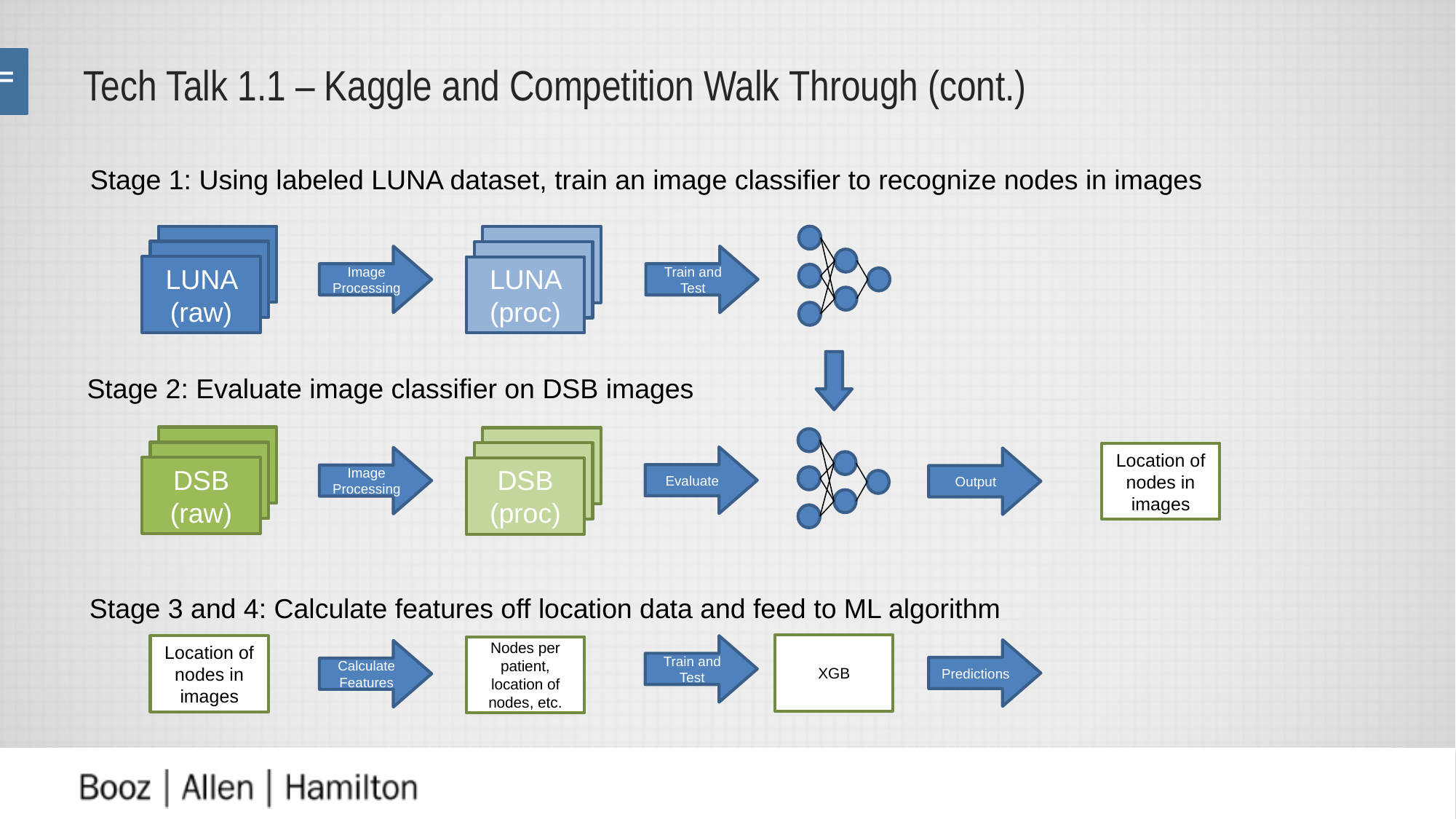

# Tech Talk 1.1 – Kaggle and Competition Walk Through (cont.)
Stage 1: Using labeled LUNA dataset, train an image classifier to recognize nodes in images

Image Processing
Train and Test

LUNA (raw)
LUNA (proc)

Stage 2: Evaluate image classifier on DSB images

Location of nodes in images
Evaluate
Image Processing
Output

DSB (raw)
DSB (proc)

Stage 3 and 4: Calculate features off location data and feed to ML algorithm
XGB
Location of nodes in images
Train and Test
Nodes per patient, location of nodes, etc.
Predictions
Calculate Features